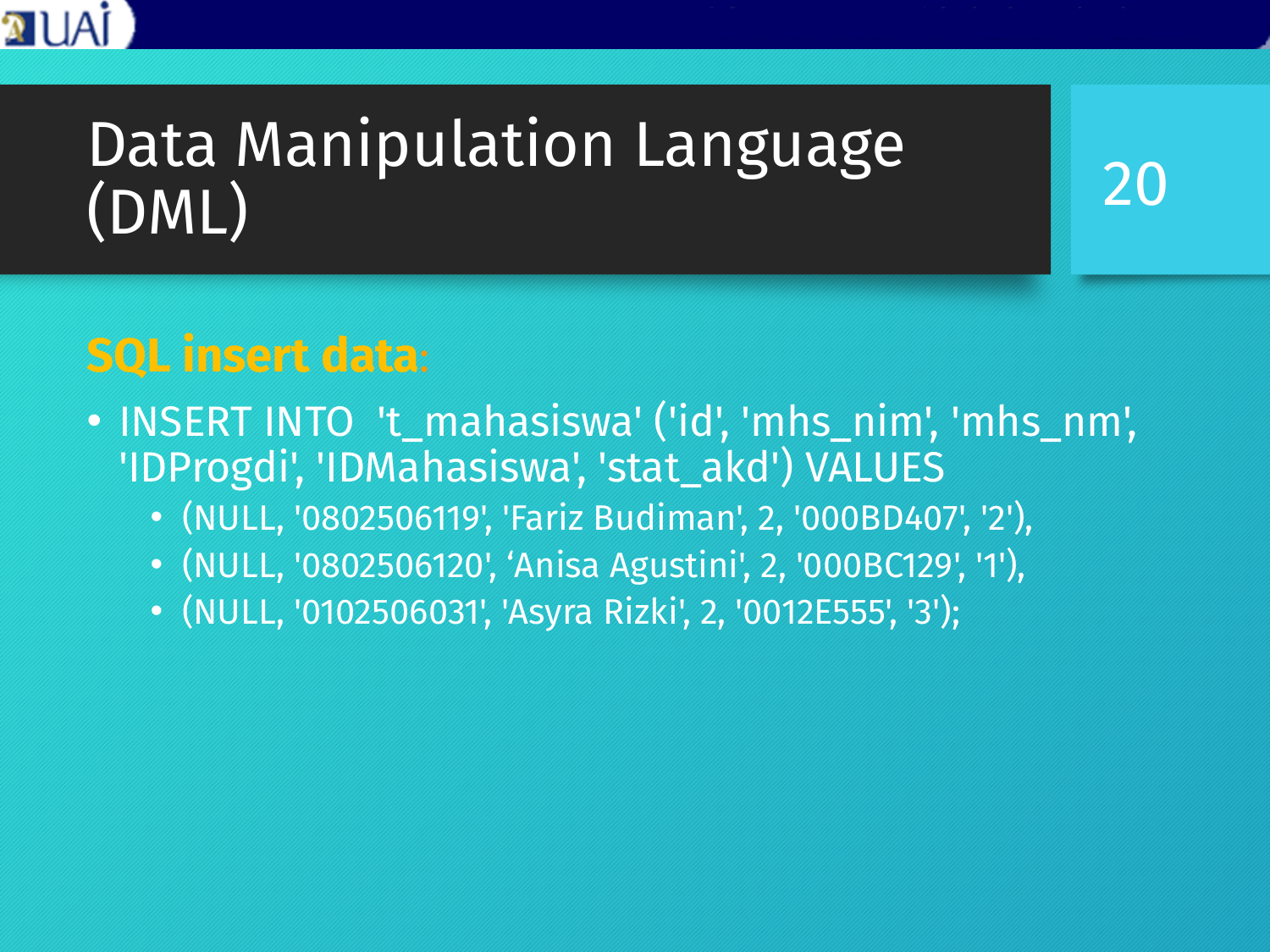

# Data Manipulation Language (DML)
20
SQL insert data:
INSERT INTO  't_mahasiswa' ('id', 'mhs_nim', 'mhs_nm', 'IDProgdi', 'IDMahasiswa', 'stat_akd') VALUES
(NULL, '0802506119', 'Fariz Budiman', 2, '000BD407', '2'),
(NULL, '0802506120', ‘Anisa Agustini', 2, '000BC129', '1'),
(NULL, '0102506031', 'Asyra Rizki', 2, '0012E555', '3');